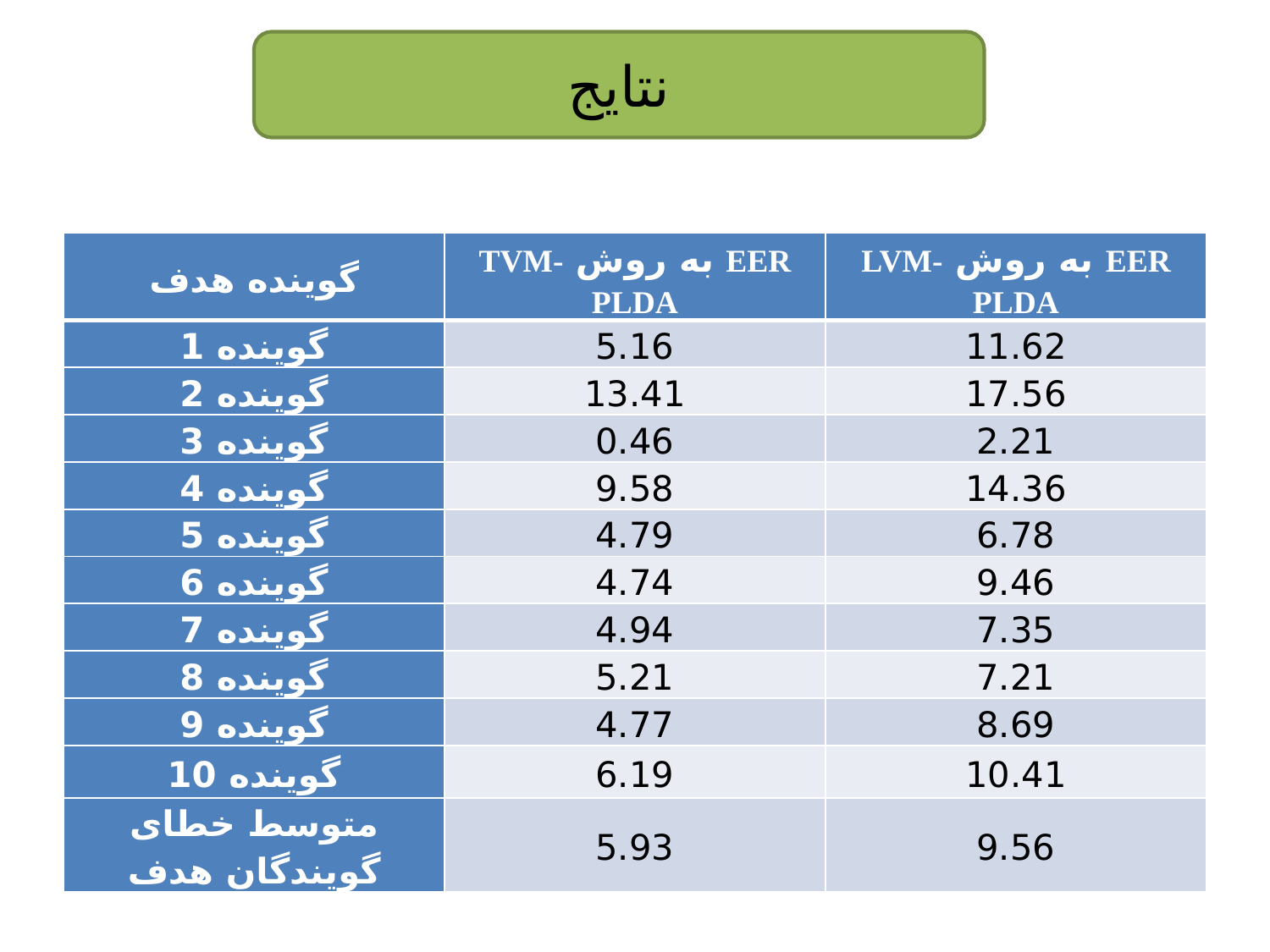

نتایج
| گوینده هدف | EER به روش TVM-PLDA | EER به روش LVM-PLDA |
| --- | --- | --- |
| گوینده 1 | 5.16 | 11.62 |
| گوینده 2 | 13.41 | 17.56 |
| گوینده 3 | 0.46 | 2.21 |
| گوینده 4 | 9.58 | 14.36 |
| گوینده 5 | 4.79 | 6.78 |
| گوینده 6 | 4.74 | 9.46 |
| گوینده 7 | 4.94 | 7.35 |
| گوینده 8 | 5.21 | 7.21 |
| گوینده 9 | 4.77 | 8.69 |
| گوینده 10 | 6.19 | 10.41 |
| متوسط خطای گویندگان هدف | 5.93 | 9.56 |